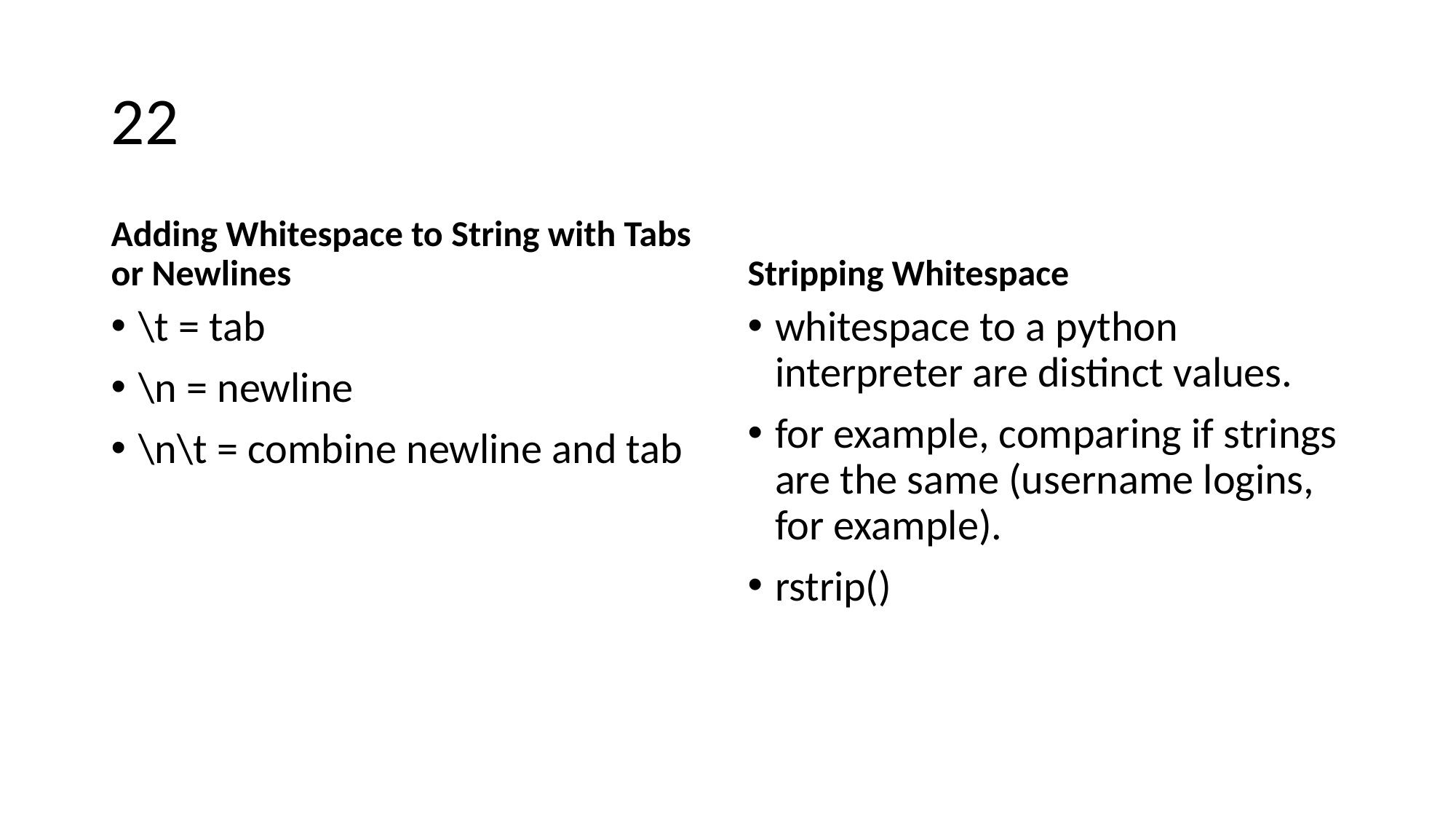

# 22
Adding Whitespace to String with Tabs or Newlines
Stripping Whitespace
\t = tab
\n = newline
\n\t = combine newline and tab

whitespace to a python interpreter are distinct values.
for example, comparing if strings are the same (username logins, for example).
rstrip()